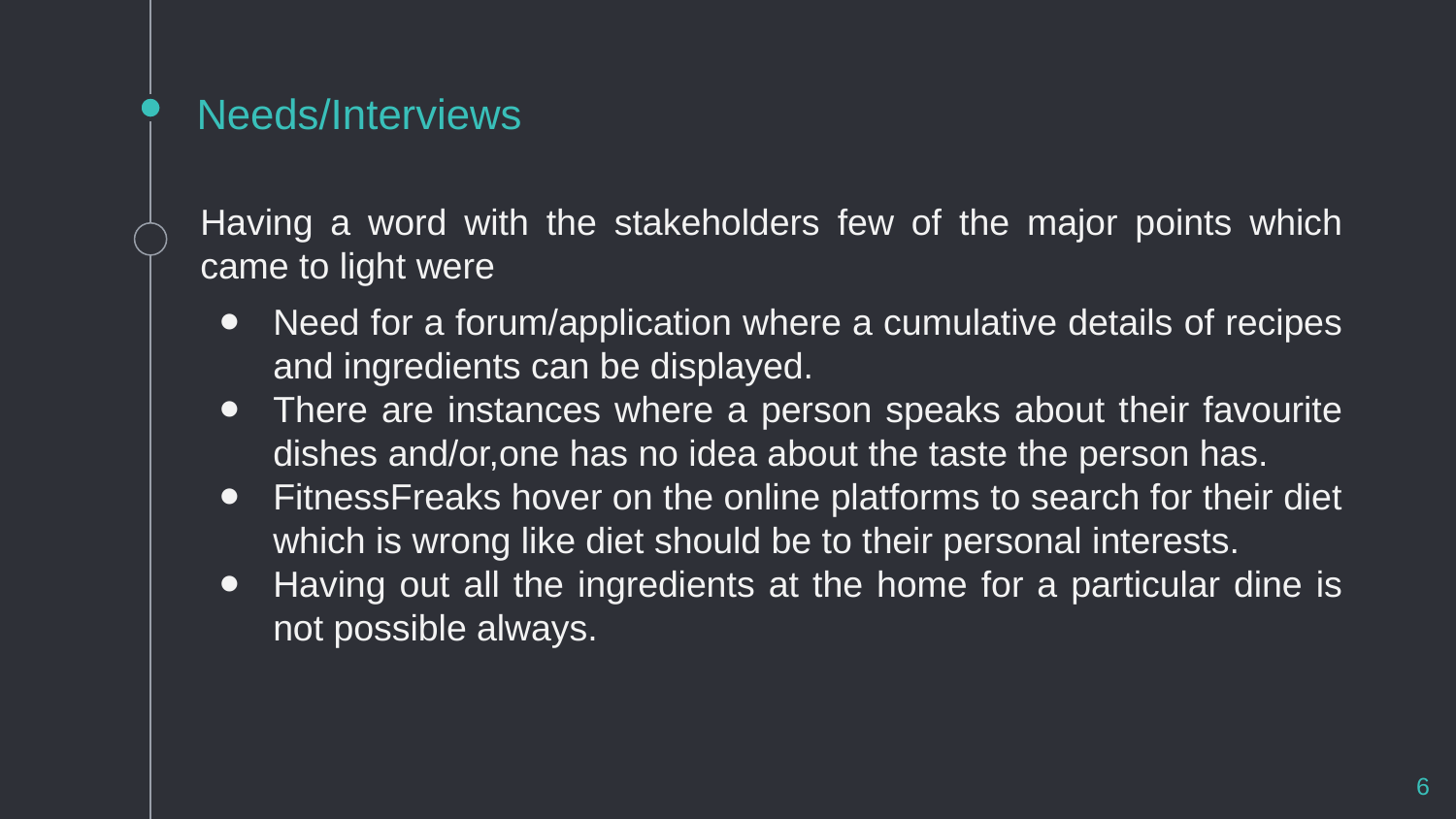

# Needs/Interviews
Having a word with the stakeholders few of the major points which came to light were
Need for a forum/application where a cumulative details of recipes and ingredients can be displayed.
There are instances where a person speaks about their favourite dishes and/or,one has no idea about the taste the person has.
FitnessFreaks hover on the online platforms to search for their diet which is wrong like diet should be to their personal interests.
Having out all the ingredients at the home for a particular dine is not possible always.
6